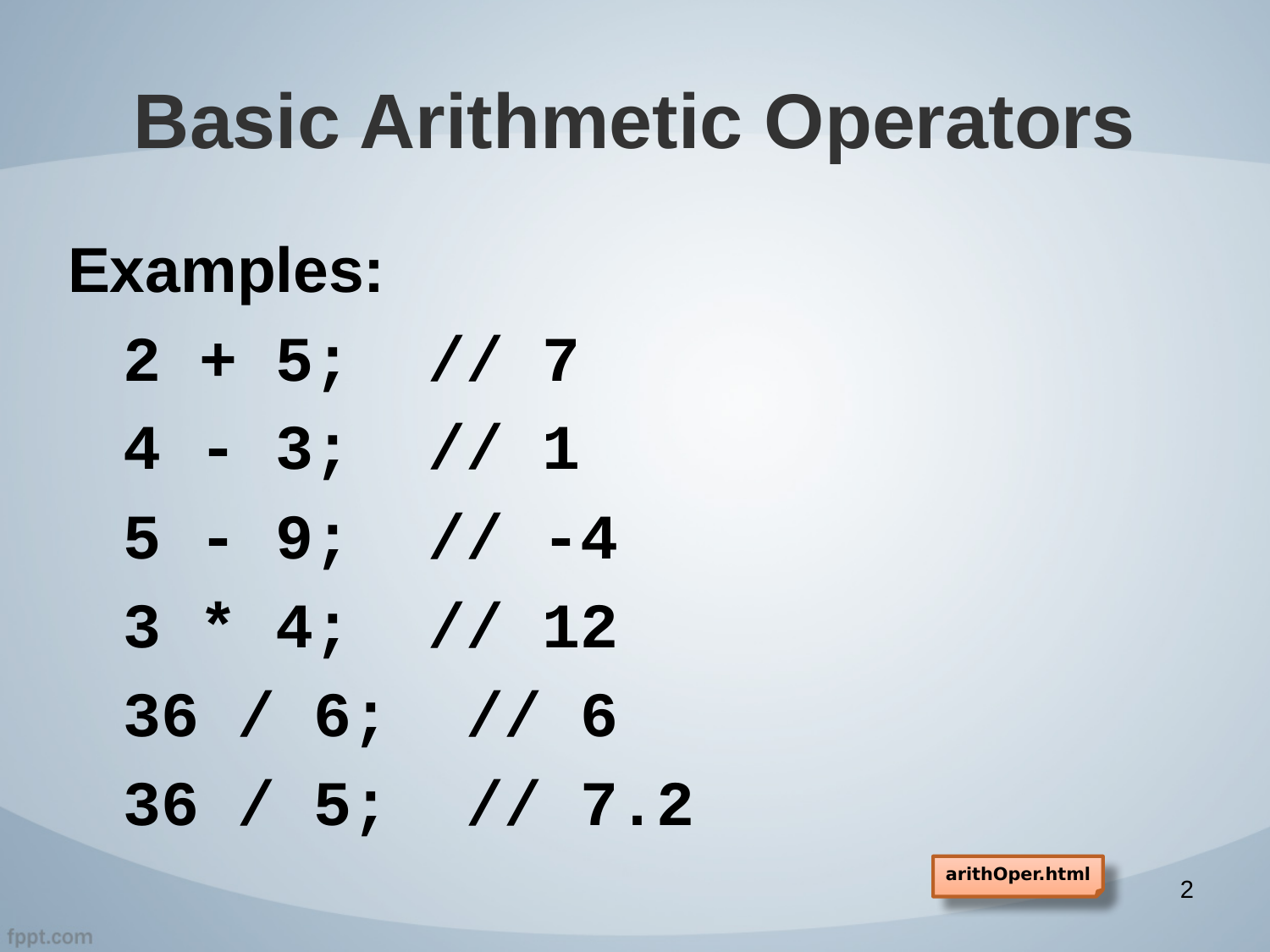

# Basic Arithmetic Operators
Examples:
2 + 5;  // 7
4 - 3;  // 1
5 - 9;  // -4
3 * 4;  // 12
36 / 6;  // 6
36 / 5;  // 7.2
arithOper.html
2